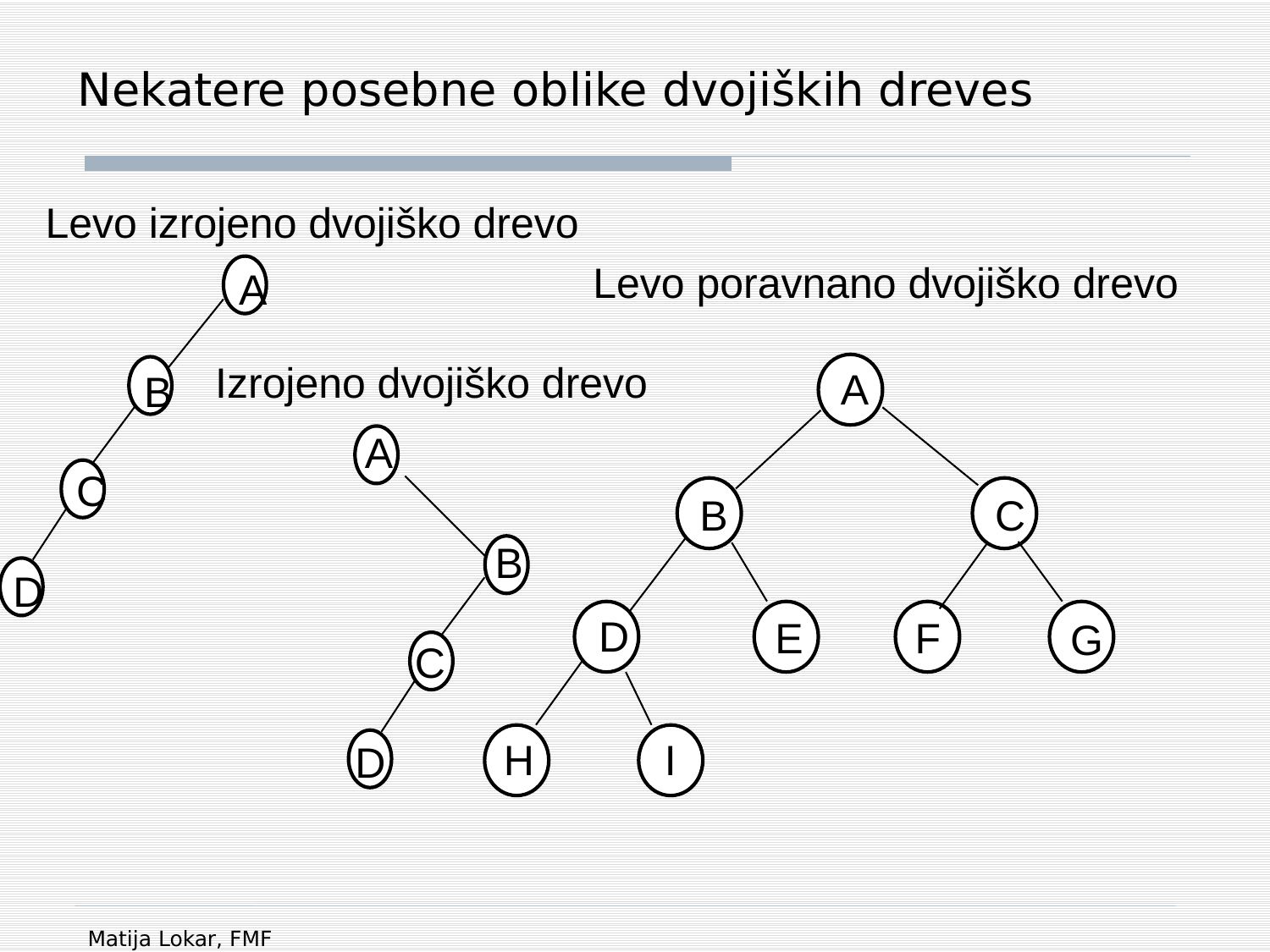

# Nekatere posebne oblike dvojiških dreves

Levo izrojeno dvojiško drevo

A

B

C

D
Levo poravnano dvojiško drevo

A

B
C

D
E
F
G

H
I
Izrojeno dvojiško drevo

A

B

C

D
Matija Lokar, FMF